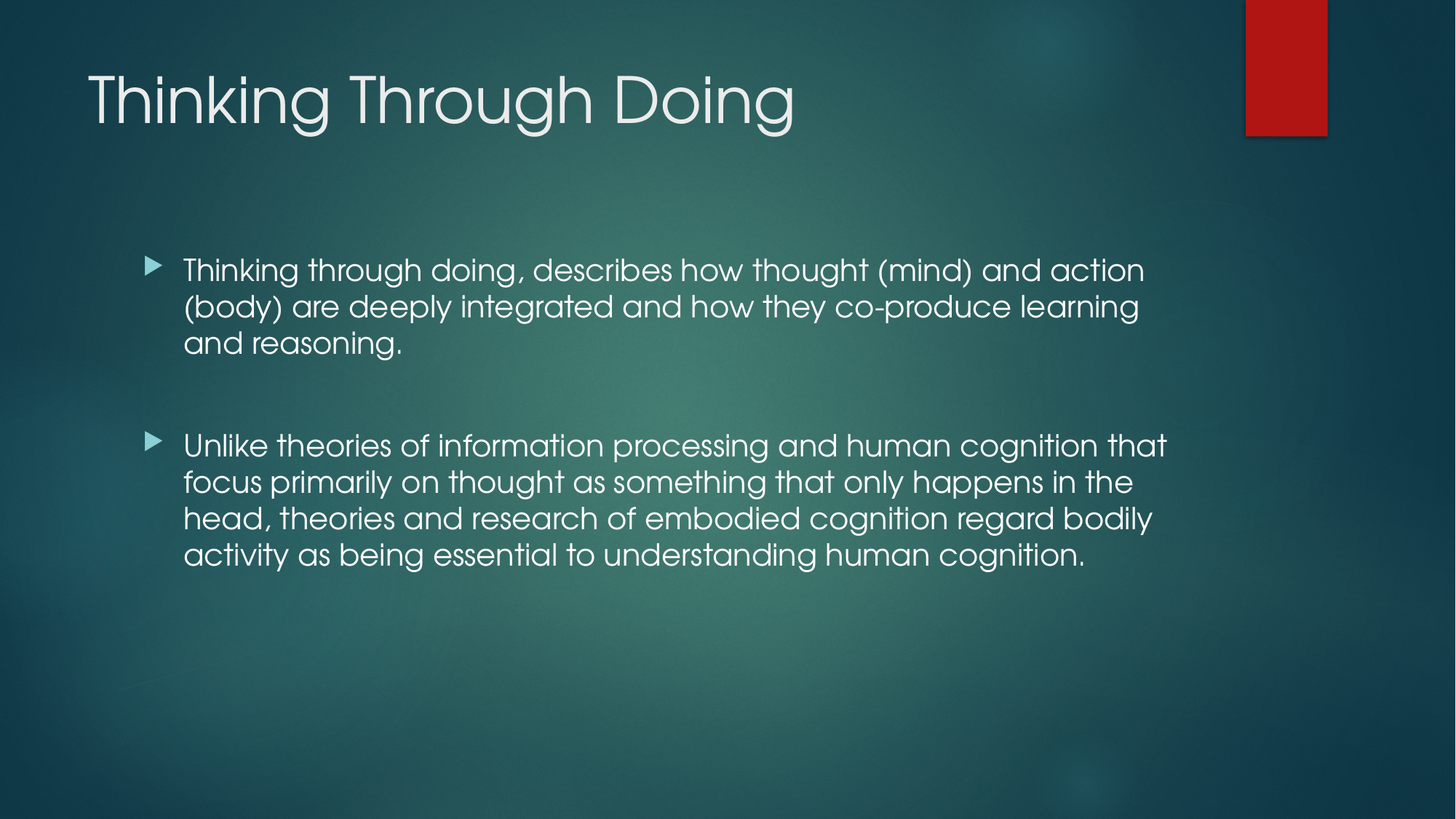

# Thinking Through Doing
Thinking through doing, describes how thought (mind) and action (body) are deeply integrated and how they co-produce learning and reasoning.

Unlike theories of information processing and human cognition that focus primarily on thought as something that only happens in the head, theories and research of embodied cognition regard bodily activity as being essential to understanding human cognition.